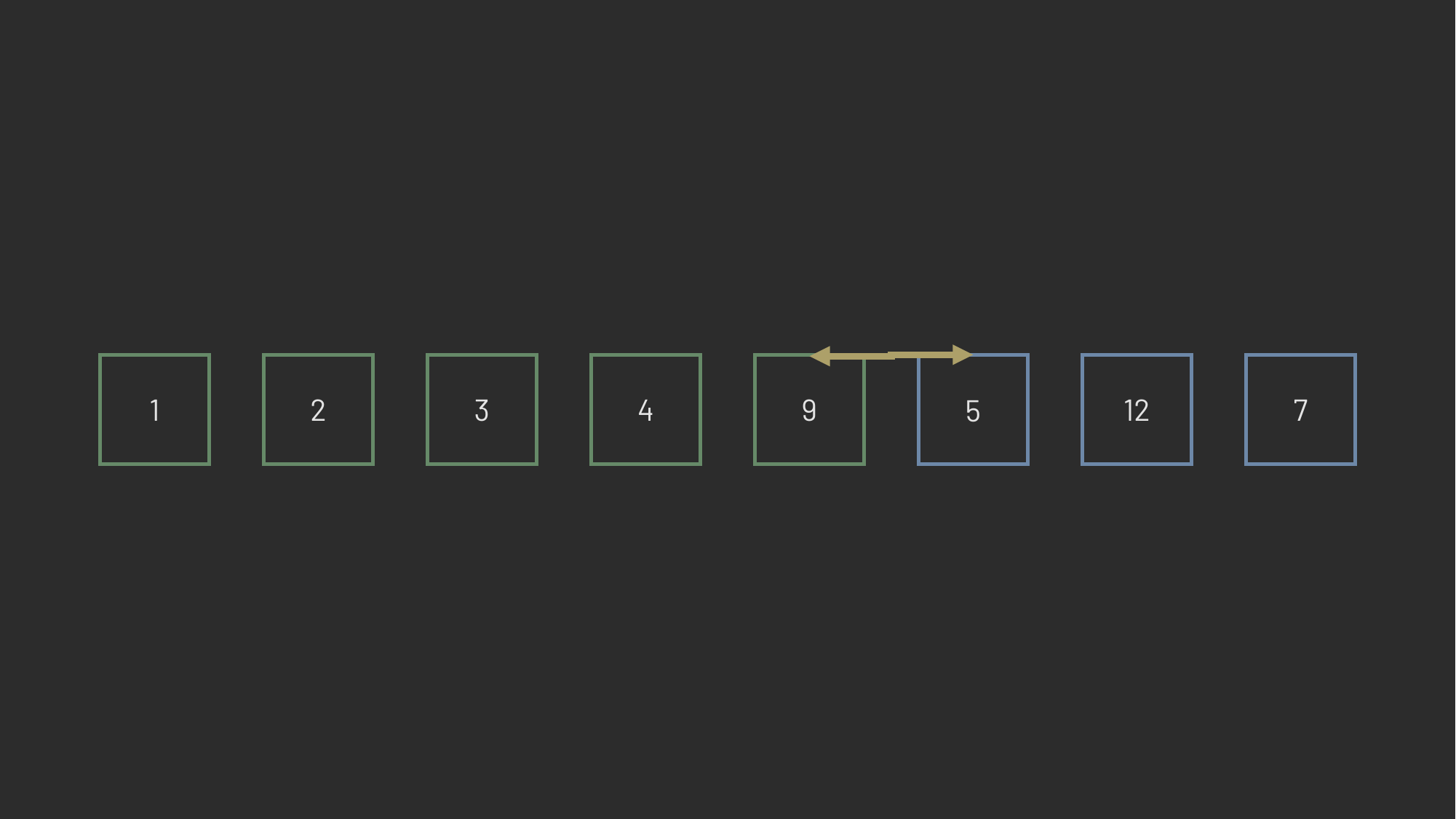

1
2
3
4
9
12
7
5